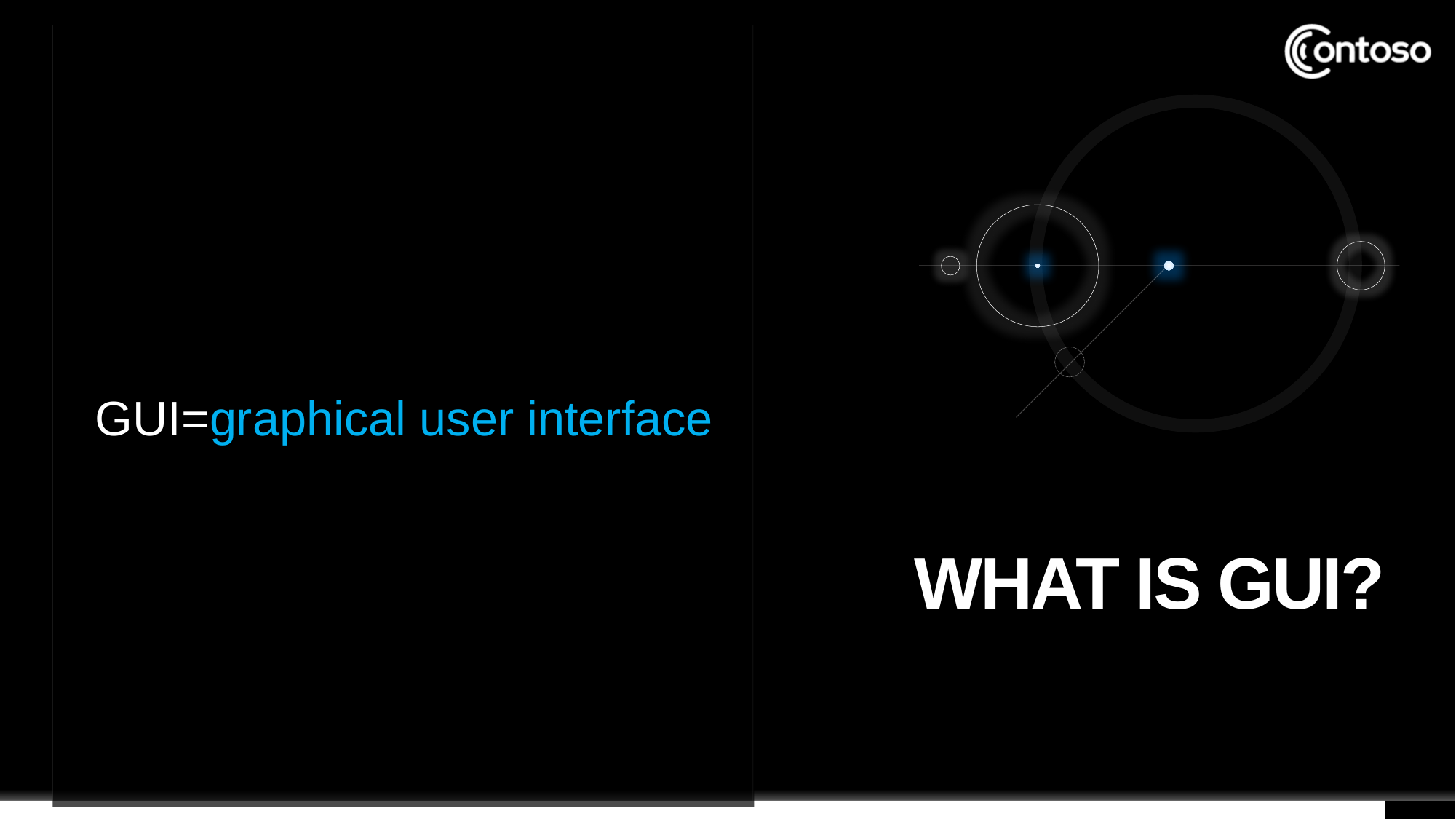

GUI=graphical user interface
# What is gui?